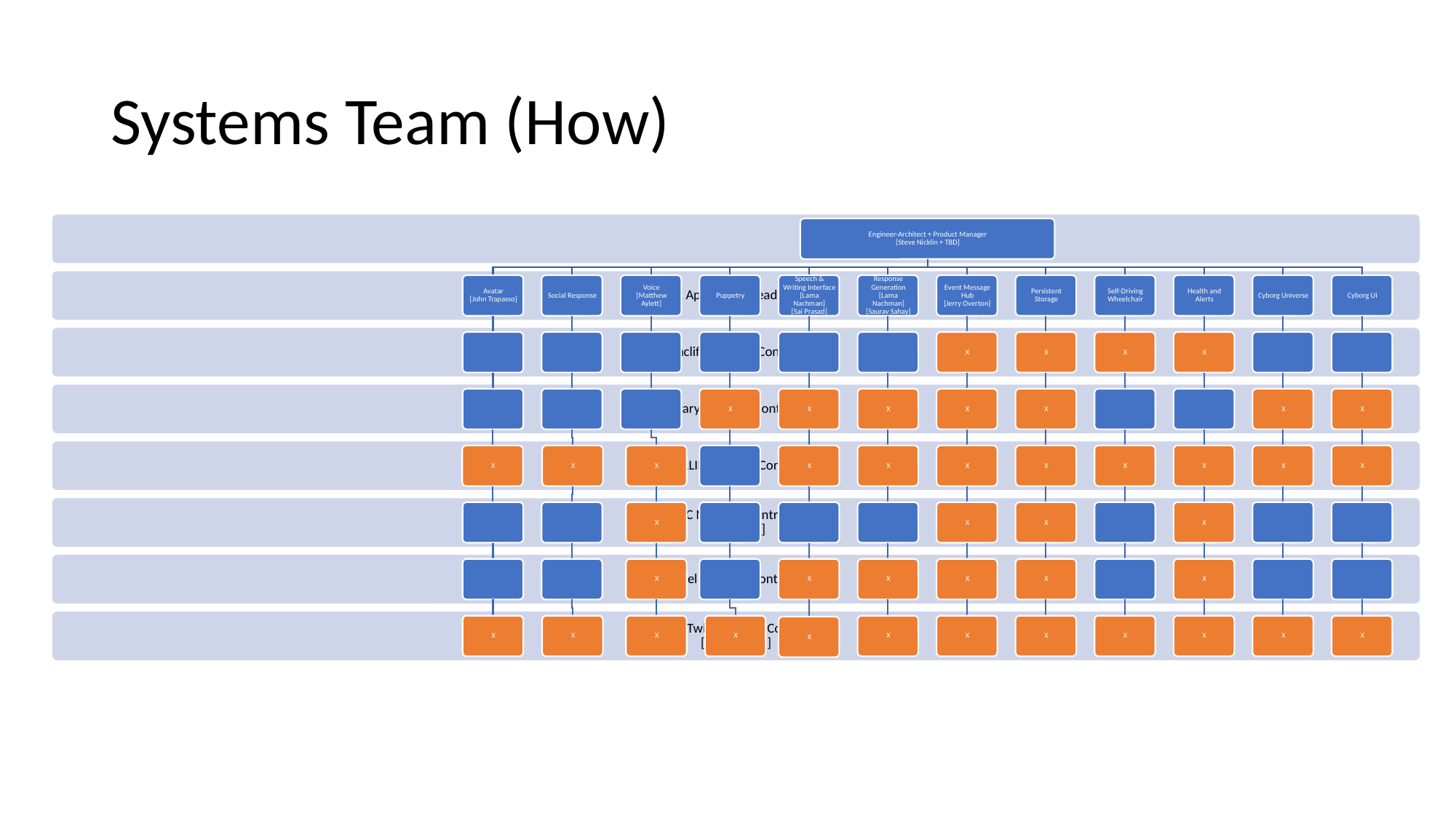

Digital Twin Network Controller
[Annu Singh]
Travel Network Controller
OoC Network Controller
[Sukhi Gill]
CHARLIE Network Controller
Library Network Controller
Highcliff Network Controller
Application Leads:

Engineer-Architect + Product Manager
[Steve Nicklin + TBD]
Avatar
[John Trapasso]

X

X
Social Response

X

X
Voice
[Matthew Aylett]

X
X
X
X
Puppetry

X

X
Speech & Writing Interface
[Lama Nachman]
[Sai Prasad]

X
X

X
X
Response Generation
[Lama Nachman]
[Saurav Sahay]

X
X

X
X
Event Message Hub
[Jerry Overton]
X
X
X
X
X
X
Persistent Storage
X
X
X
X
X
X
Self-Driving Wheelchair
X

X

X
Health and Alerts
X

X
X
X
X
Cyborg Universe

X
X

X
Cyborg UI

X
X

X
# Systems Team (How)